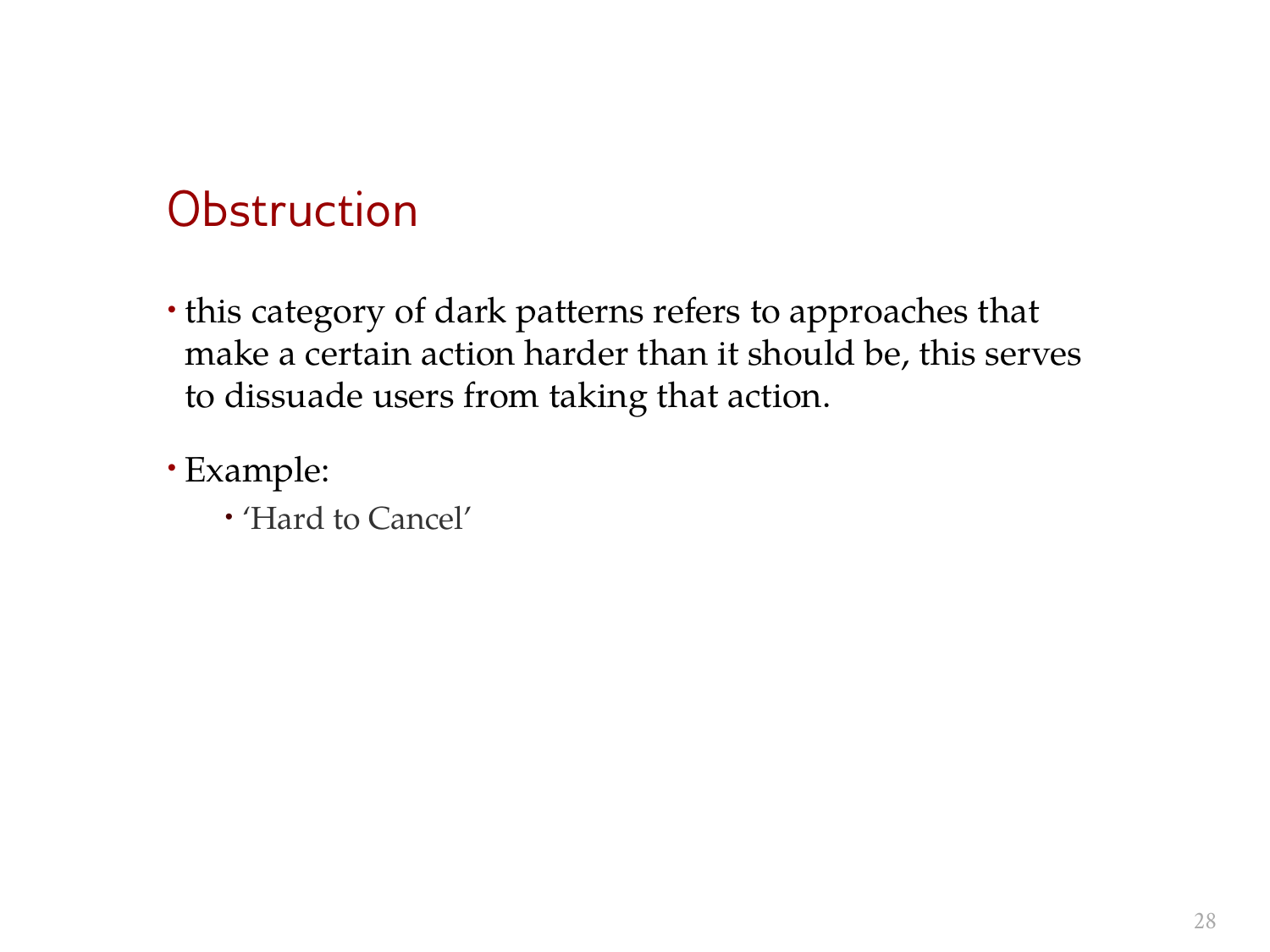

# Obstruction
this category of dark patterns refers to approaches that make a certain action harder than it should be, this serves to dissuade users from taking that action.
Example:
‘Hard to Cancel’
28